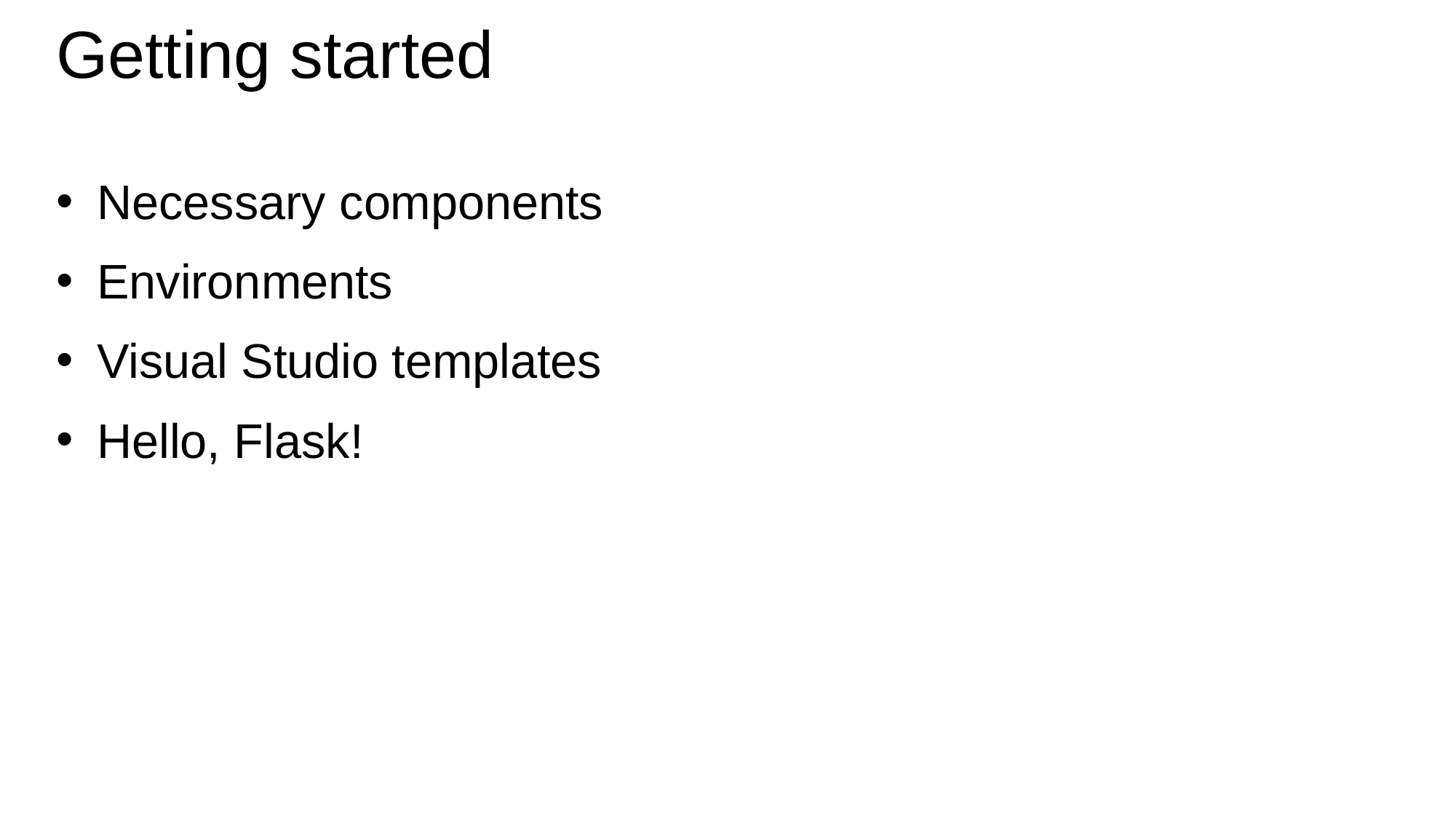

# Getting started
Necessary components
Environments
Visual Studio templates
Hello, Flask!